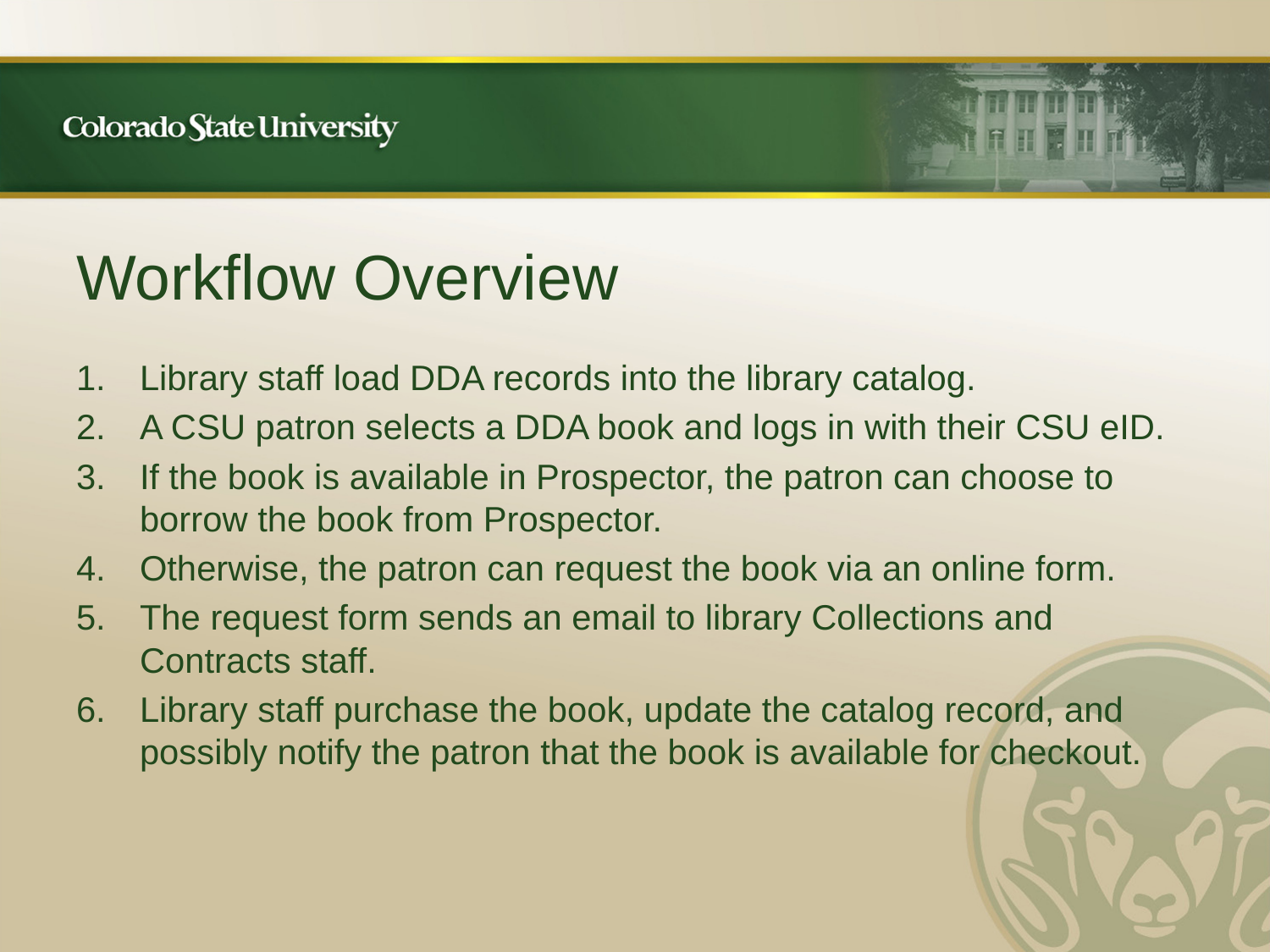

# Workflow Overview
Library staff load DDA records into the library catalog.
A CSU patron selects a DDA book and logs in with their CSU eID.
If the book is available in Prospector, the patron can choose to borrow the book from Prospector.
Otherwise, the patron can request the book via an online form.
The request form sends an email to library Collections and Contracts staff.
Library staff purchase the book, update the catalog record, and possibly notify the patron that the book is available for checkout.